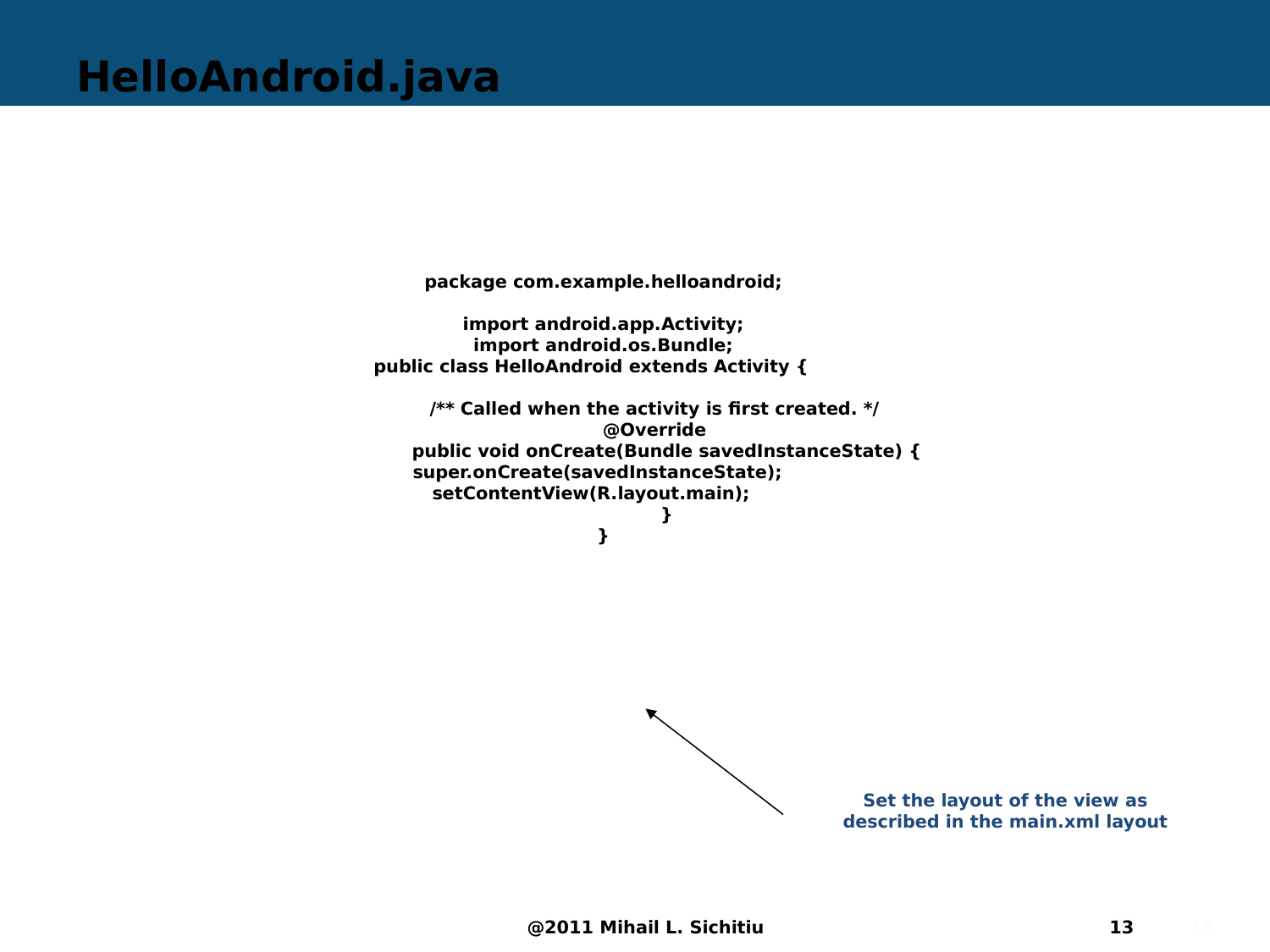

# HelloAndroid.java
package com.example.helloandroid;

import android.app.Activity;
import android.os.Bundle;
public class HelloAndroid extends Activity {

	/** Called when the activity is first created. */
	@Override
	public void onCreate(Bundle savedInstanceState) {
		super.onCreate(savedInstanceState);        		setContentView(R.layout.main);
	}
}

Set the layout of the view as described in the main.xml layout
@2011 Mihail L. Sichitiu
13